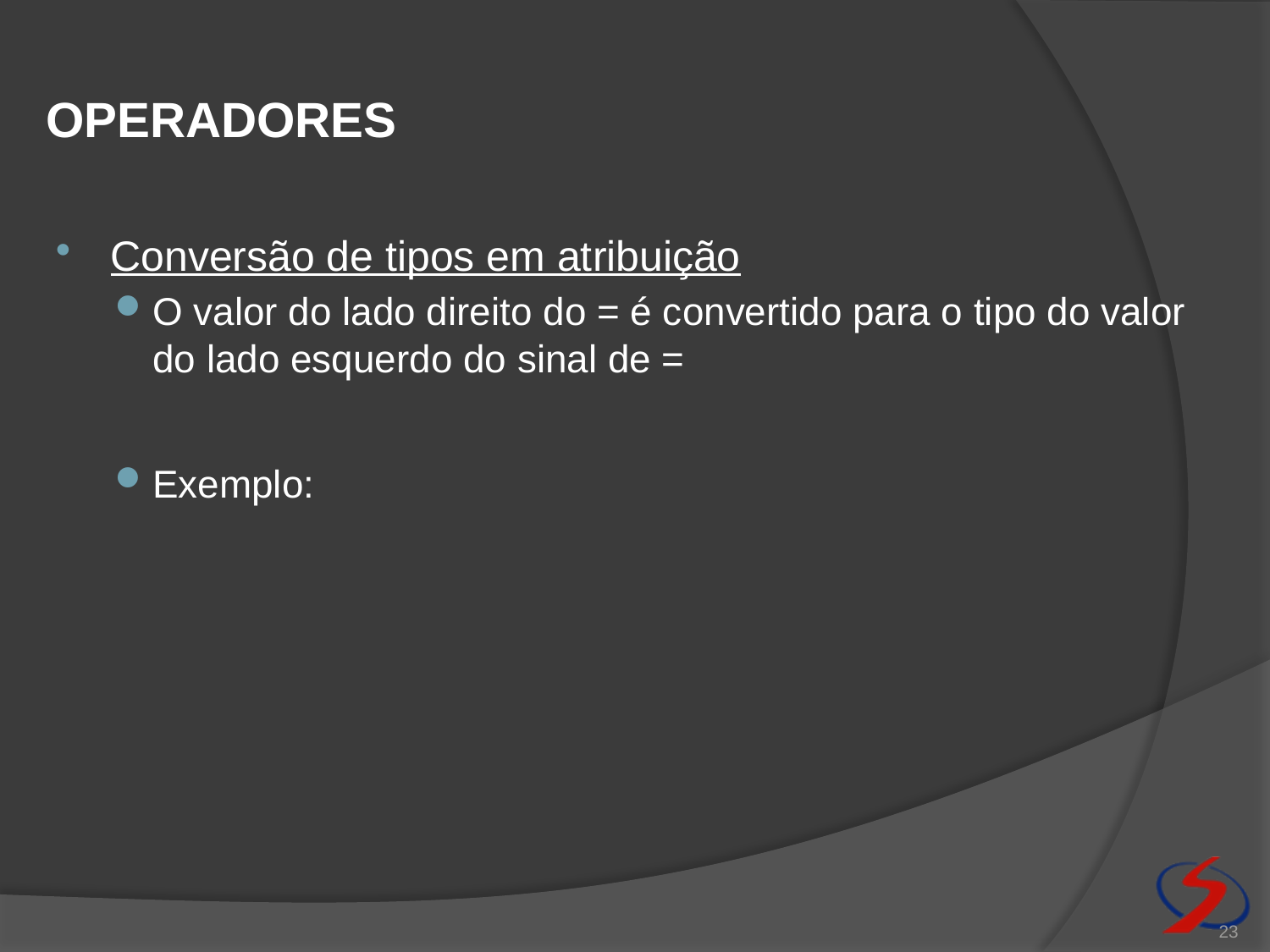

# operadores
Conversão de tipos em atribuição
O valor do lado direito do = é convertido para o tipo do valor do lado esquerdo do sinal de =

Exemplo:
23